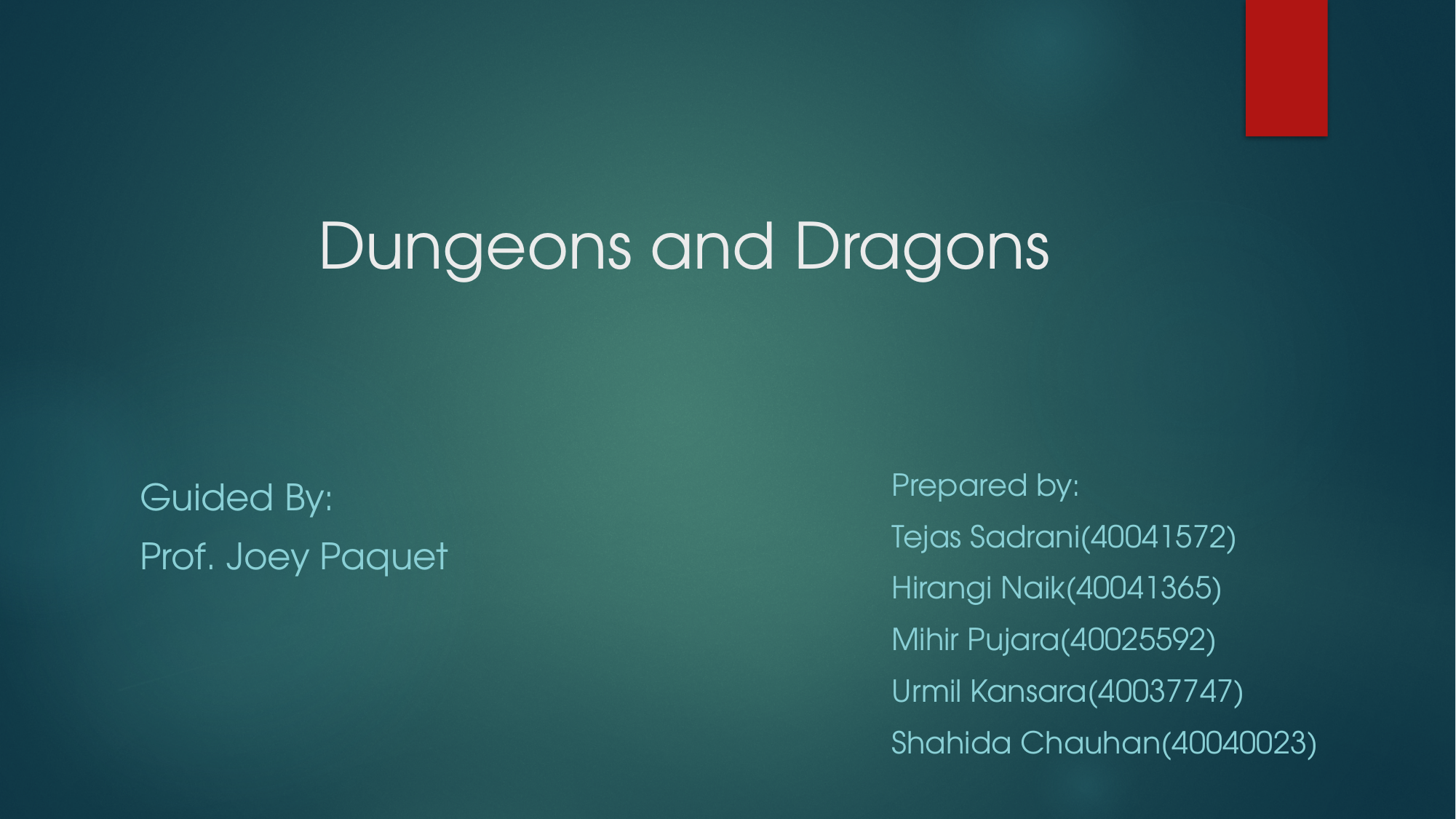

# Dungeons and Dragons
Prepared by:
Tejas Sadrani(40041572)
Hirangi Naik(40041365)
Mihir Pujara(40025592)
Urmil Kansara(40037747)
Shahida Chauhan(40040023)
Guided By:
Prof. Joey Paquet